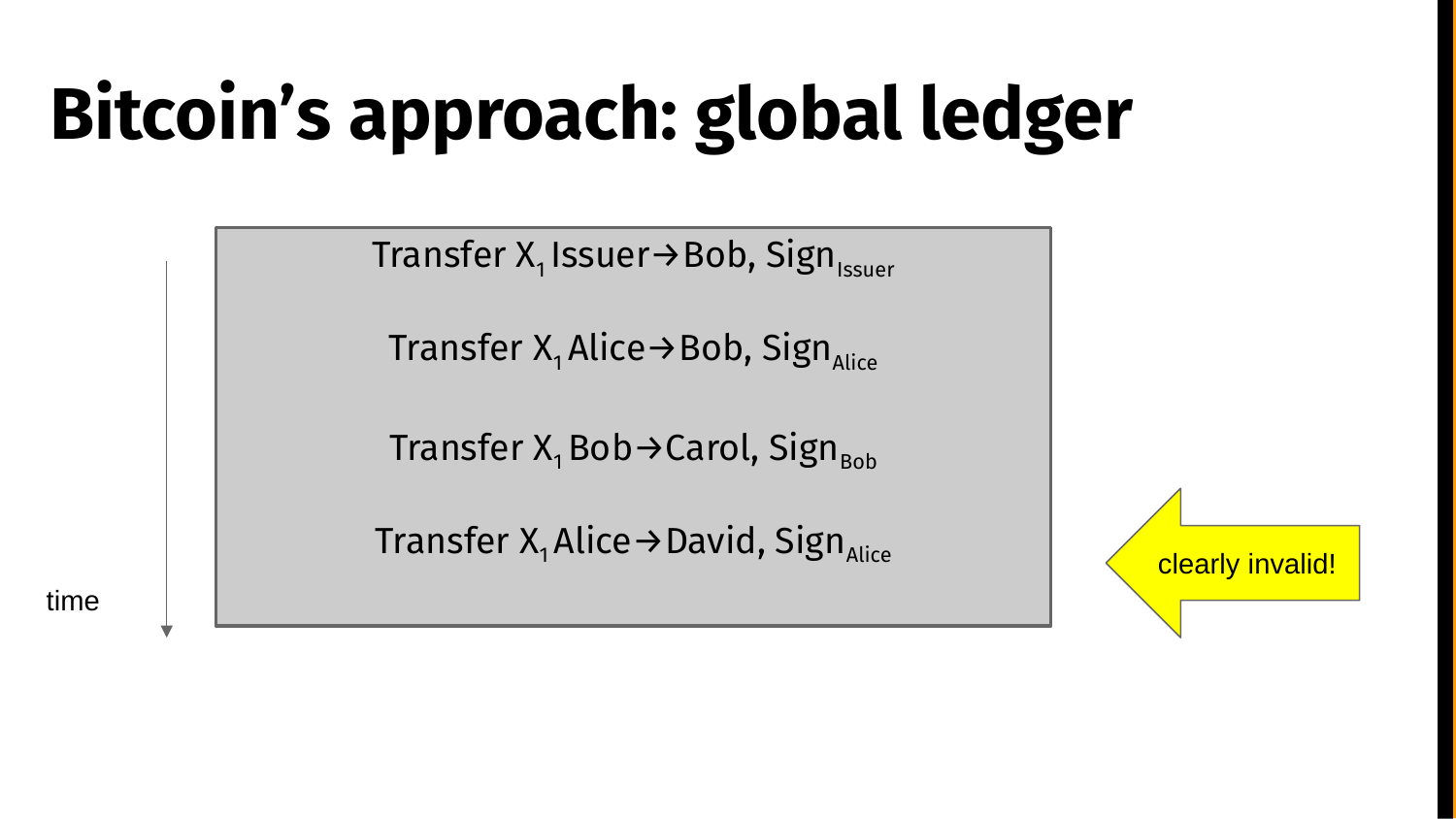

# Bitcoin’s approach: global ledger

Transfer X1 Issuer→Bob, SignIssuer

Transfer X1 Alice→Bob, SignAlice

Transfer X1 Bob→Carol, SignBob

Transfer X1 Alice→David, SignAlice

clearly invalid!
time